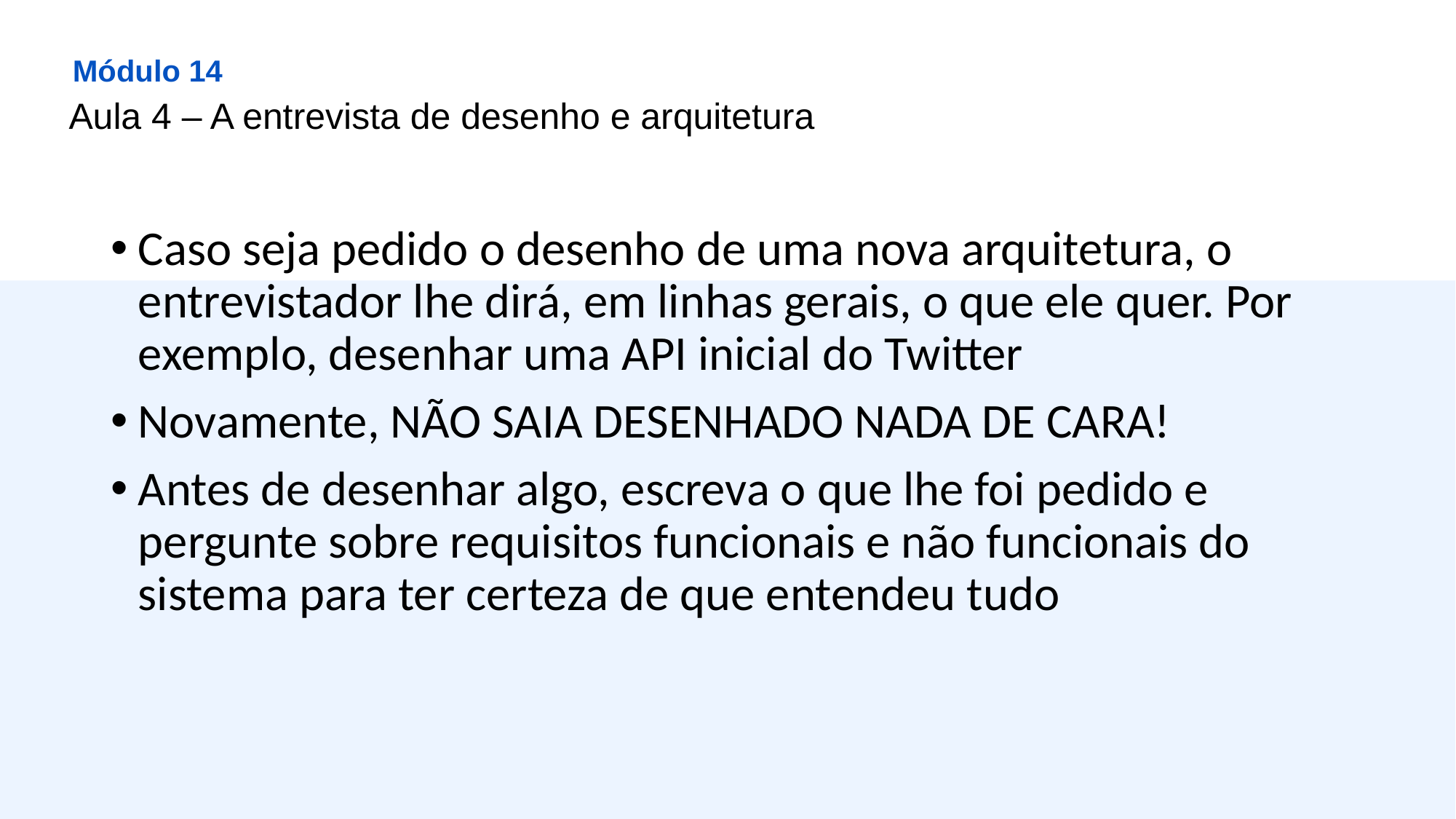

Módulo 14
Aula 4 – A entrevista de desenho e arquitetura
Caso seja pedido o desenho de uma nova arquitetura, o entrevistador lhe dirá, em linhas gerais, o que ele quer. Por exemplo, desenhar uma API inicial do Twitter
Novamente, NÃO SAIA DESENHADO NADA DE CARA!
Antes de desenhar algo, escreva o que lhe foi pedido e pergunte sobre requisitos funcionais e não funcionais do sistema para ter certeza de que entendeu tudo